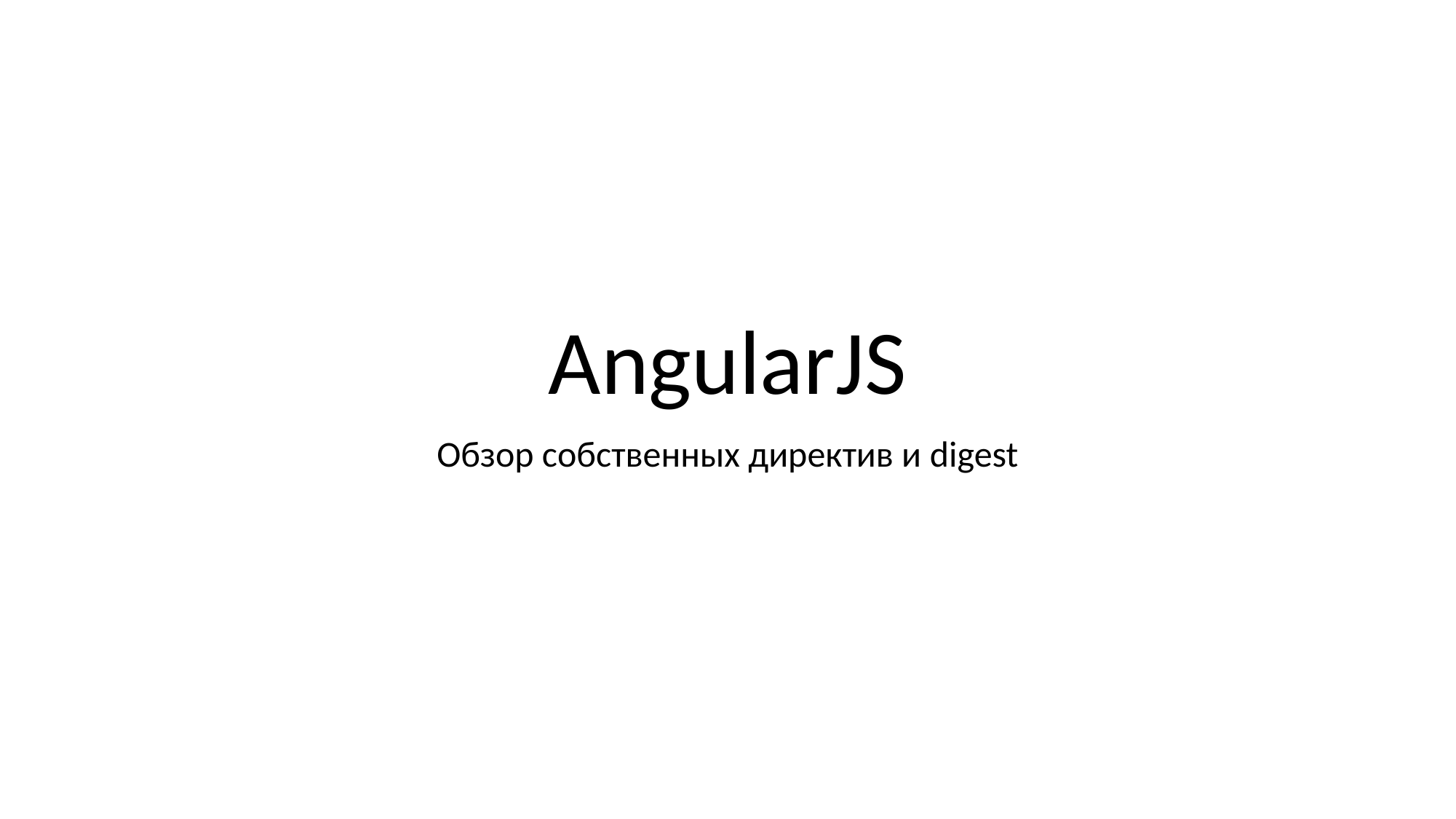

# AngularJS
Обзор собственных директив и digest